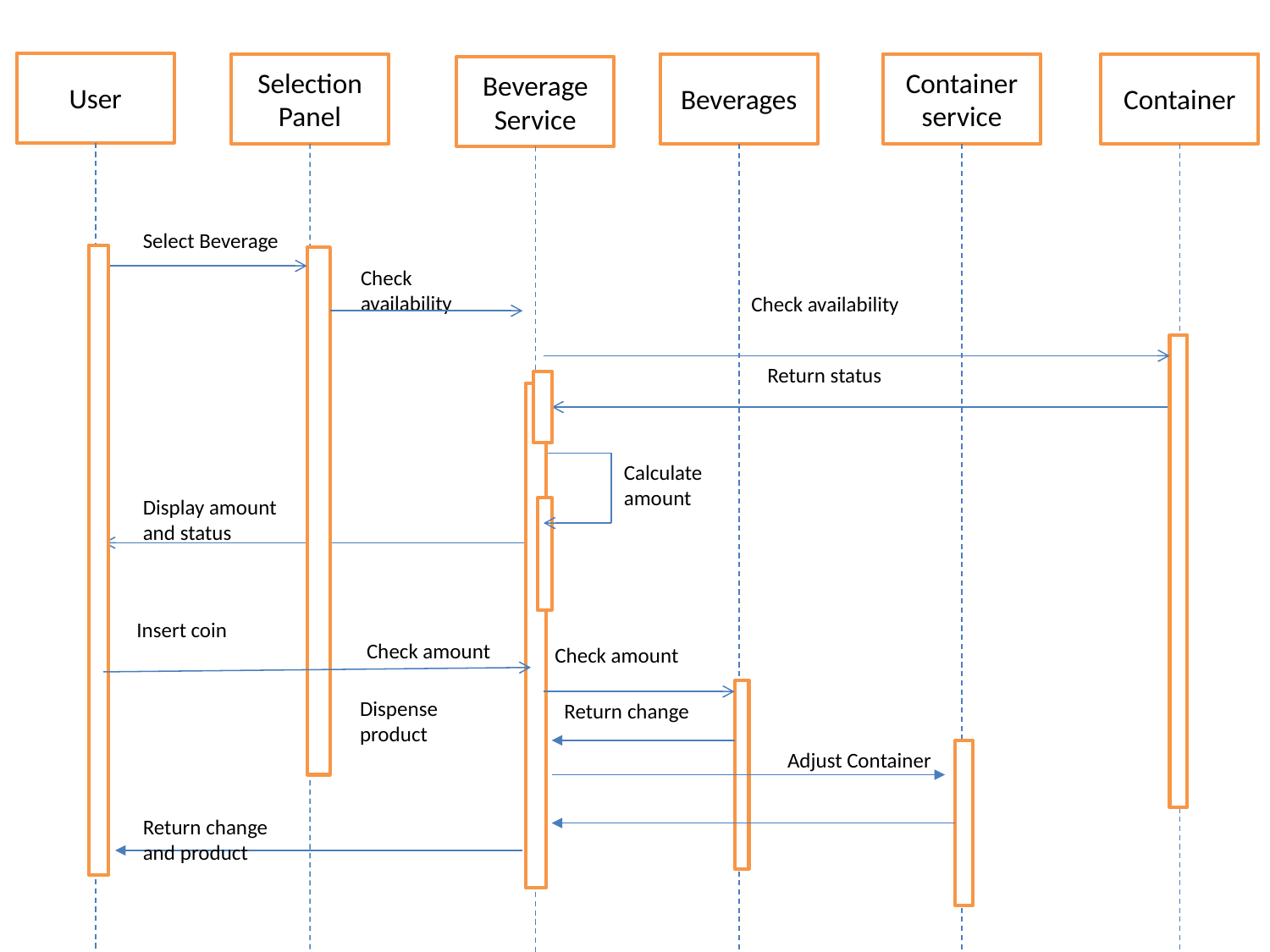

User
Selection Panel
Beverages
Container service
Container
Beverage Service
Select Beverage

Check availability
Check availability

Return status

Calculate amount
Display amount and status

Insert coin
Check amount
Check amount

Dispense product
Return change
Adjust Container

Return change and product